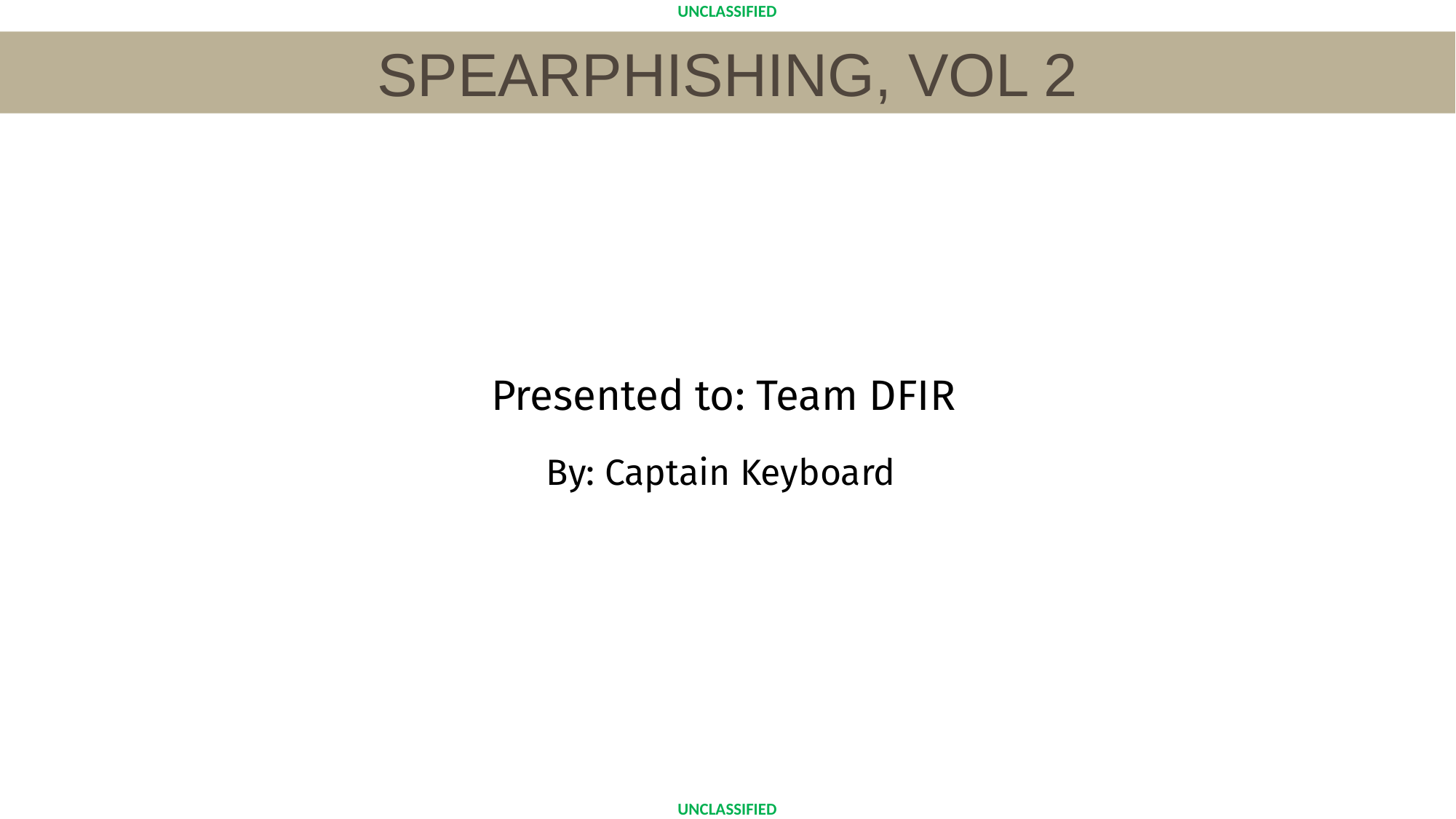

SPEARPHISHING, VOL 2
Presented to: Team DFIR
By: Captain Keyboard